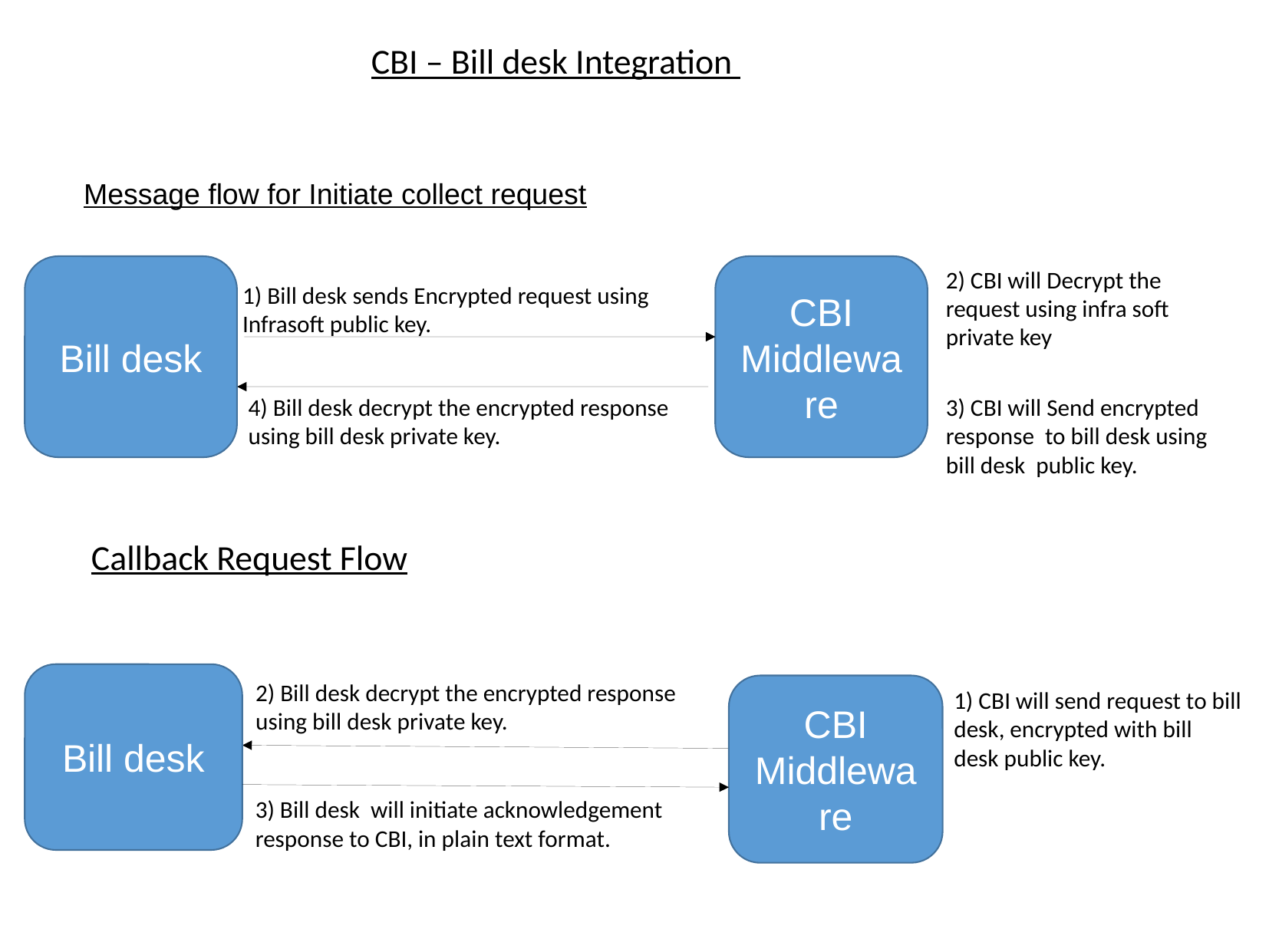

CBI – Bill desk Integration

Message flow for Initiate collect request
Bill desk
CBI Middleware
2) CBI will Decrypt the request using infra soft  private key
1) Bill desk sends Encrypted request using
Infrasoft public key.

4) Bill desk decrypt the encrypted response
using bill desk private key.
3) CBI will Send encrypted response  to bill desk using bill desk  public key.
       Callback Request Flow
Bill desk
2) Bill desk decrypt the encrypted response
using bill desk private key.
CBI Middleware
1) CBI will send request to bill desk, encrypted with bill desk public key.

3) Bill desk  will initiate acknowledgement response to CBI, in plain text format.